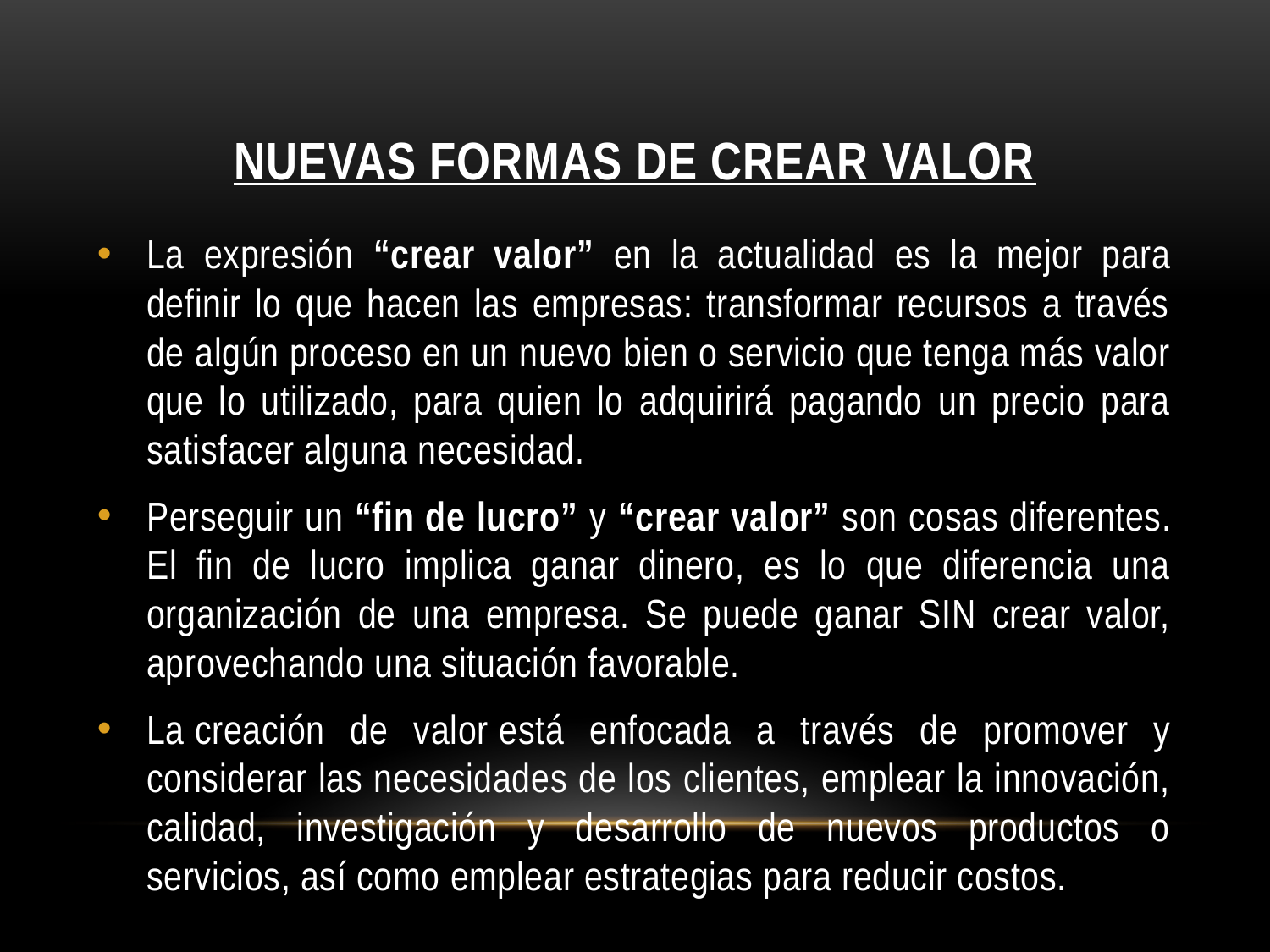

# Nuevas formas de crear valor
La expresión “crear valor” en la actualidad es la mejor para definir lo que hacen las empresas: transformar recursos a través de algún proceso en un nuevo bien o servicio que tenga más valor que lo utilizado, para quien lo adquirirá pagando un precio para satisfacer alguna necesidad.
Perseguir un “fin de lucro” y “crear valor” son cosas diferentes. El fin de lucro implica ganar dinero, es lo que diferencia una organización de una empresa. Se puede ganar SIN crear valor, aprovechando una situación favorable.
La creación de valor está enfocada a través de promover y considerar las necesidades de los clientes, emplear la innovación, calidad, investigación y desarrollo de nuevos productos o servicios, así como emplear estrategias para reducir costos.